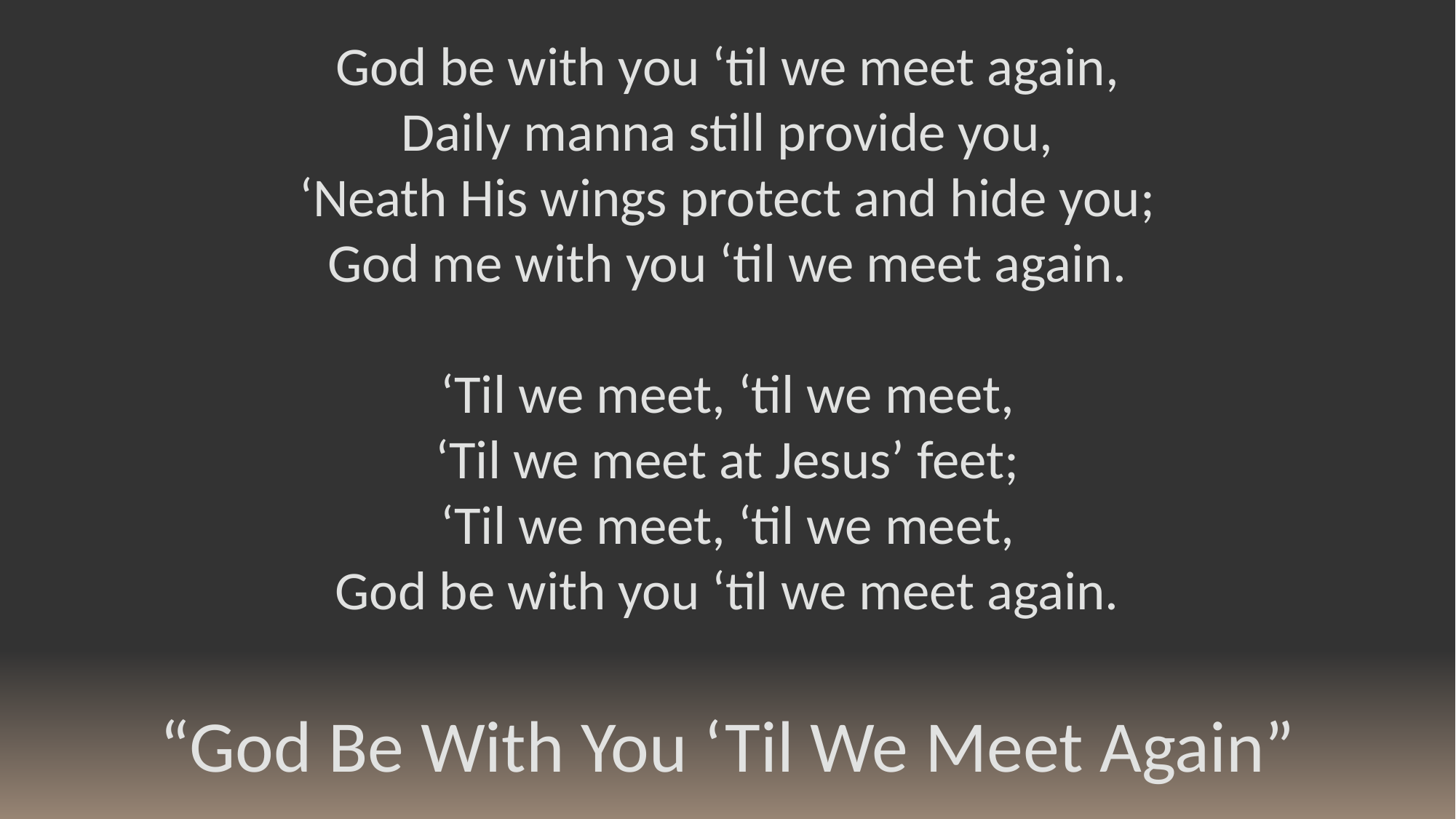

God be with you ‘til we meet again,
Daily manna still provide you,
‘Neath His wings protect and hide you;
God me with you ‘til we meet again.

‘Til we meet, ‘til we meet,
‘Til we meet at Jesus’ feet;
‘Til we meet, ‘til we meet,
God be with you ‘til we meet again.

“God Be With You ‘Til We Meet Again”